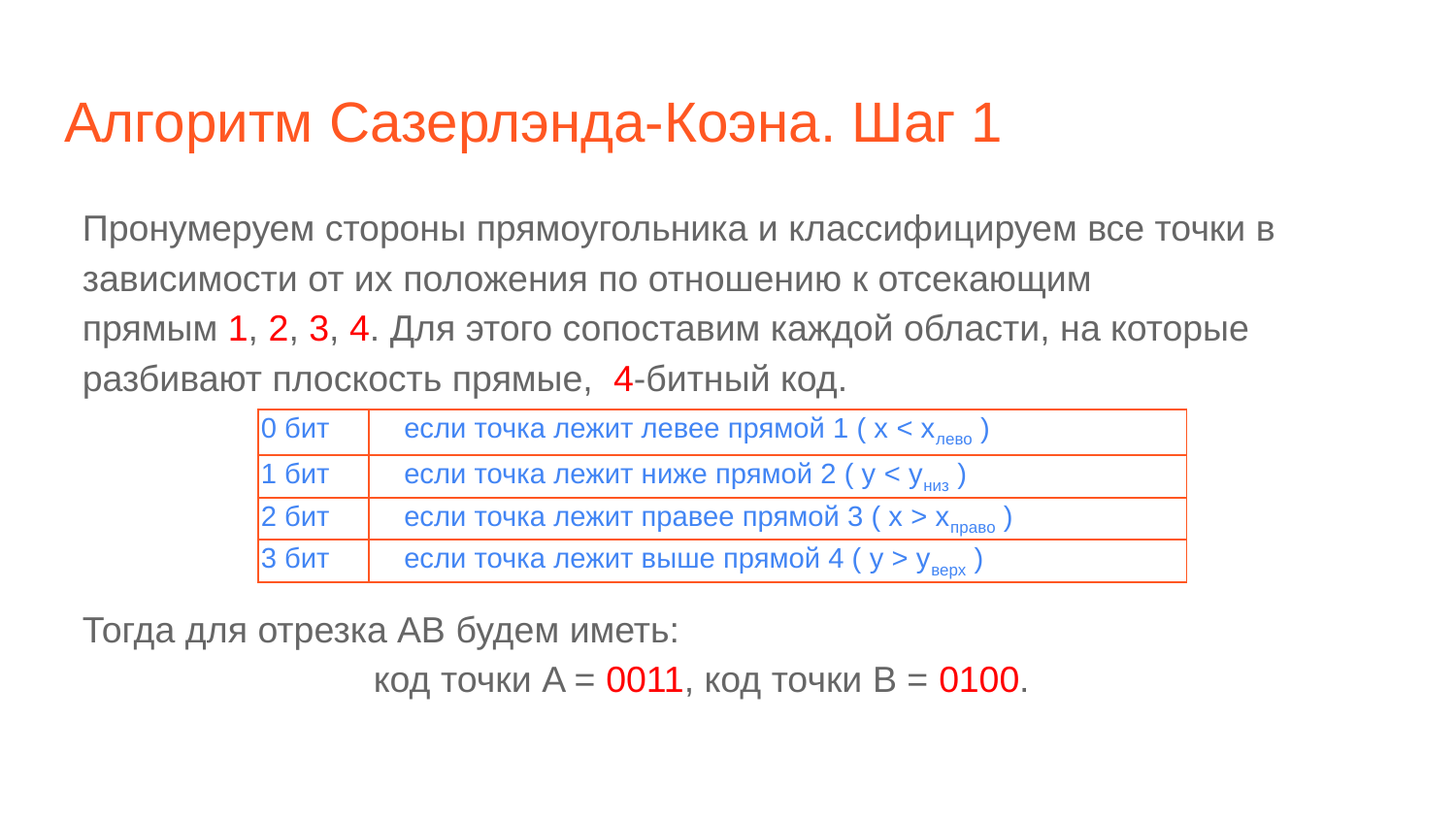

# Алгоритм Сазерлэнда-Коэна. Шаг 1
Пронумеруем стороны прямоугольника и классифицируем все точки в зависимости от их положения по отношению к отсекающим прямым 1, 2, 3, 4. Для этого сопоставим каждой области, на которые разбивают плоскость прямые,  4-битный код.

Тогда для отрезка AB будем иметь:
		код точки A = 0011, код точки B = 0100.

| 0 бит | если точка лежит левее прямой 1 ( x < xлево ) |
| --- | --- |
| 1 бит | если точка лежит ниже прямой 2 ( y < yниз ) |
| 2 бит | если точка лежит правее прямой 3 ( x > xправо ) |
| 3 бит | если точка лежит выше прямой 4 ( y > yверх ) |